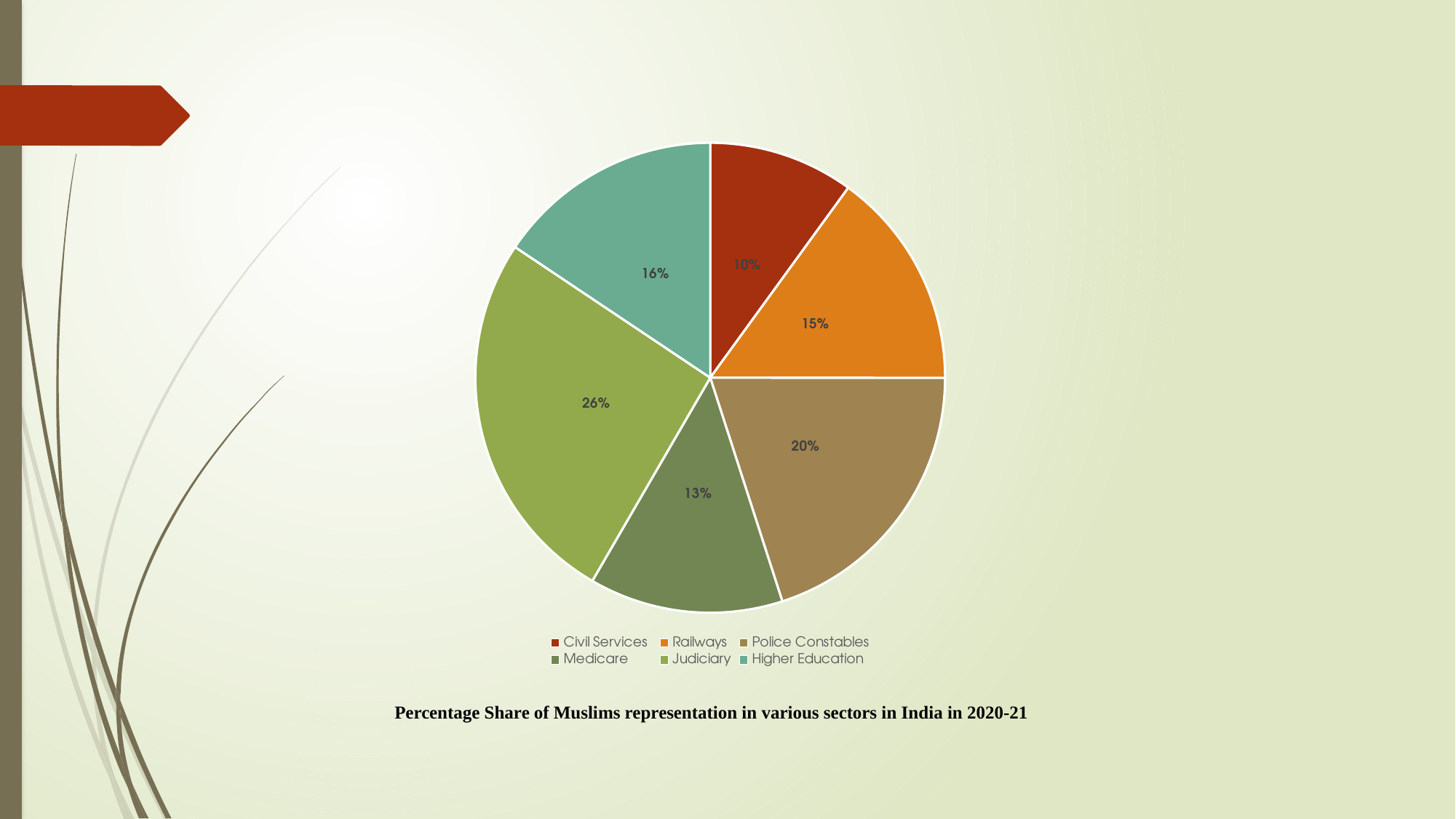

### Chart:

| Category | Percentage Share of Muslims |
|---|---|
| Civil Services  | 0.03 |
| Railways  | 0.045 |
| Police Constables | 0.06 |
| Medicare | 0.04 |
| Judiciary | 0.078 |
| Higher Education  | 0.0468 |
Percentage Share of Muslims representation in various sectors in India in 2020-21